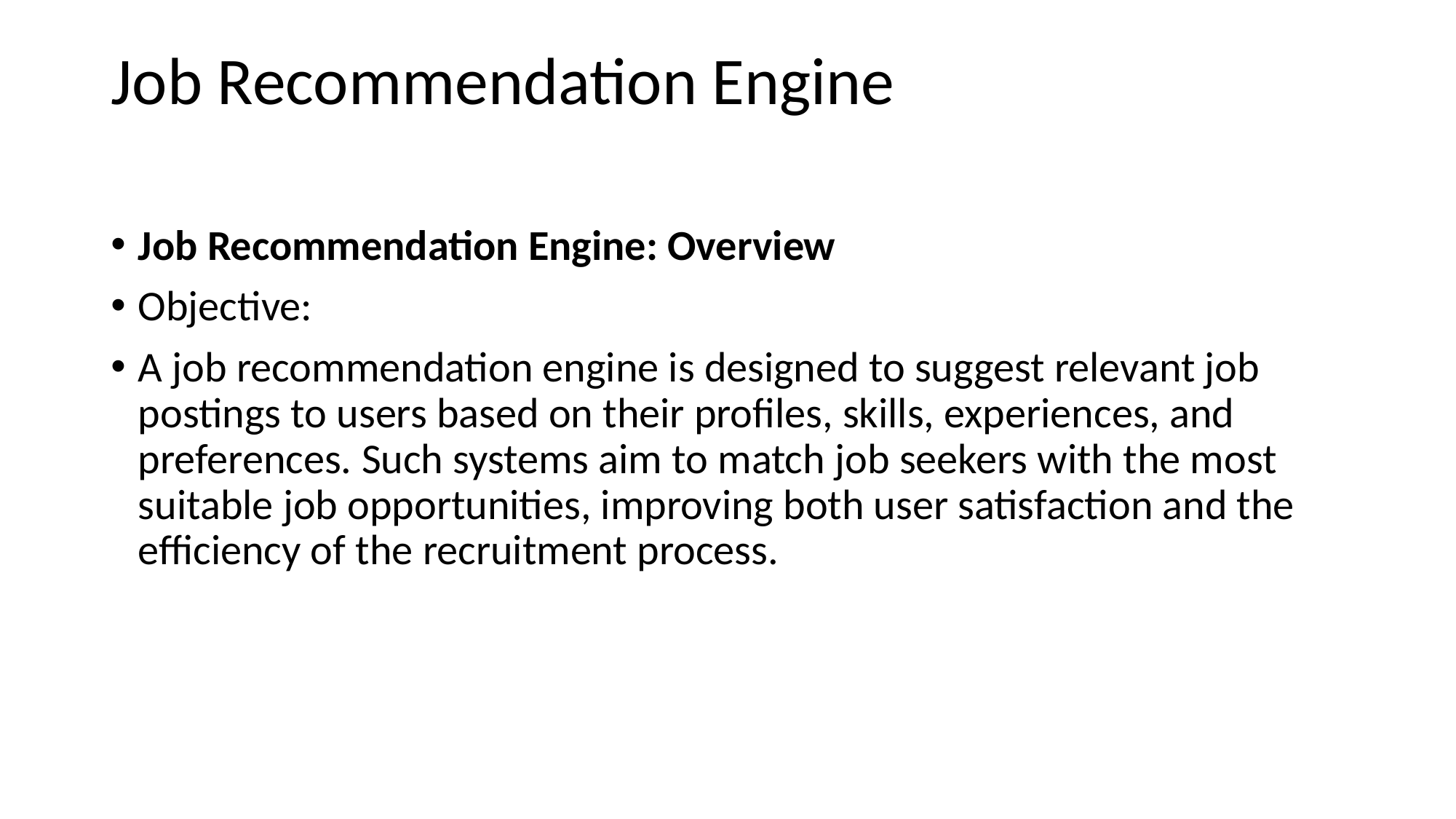

# Job Recommendation Engine
Job Recommendation Engine: Overview
Objective:
A job recommendation engine is designed to suggest relevant job postings to users based on their profiles, skills, experiences, and preferences. Such systems aim to match job seekers with the most suitable job opportunities, improving both user satisfaction and the efficiency of the recruitment process.